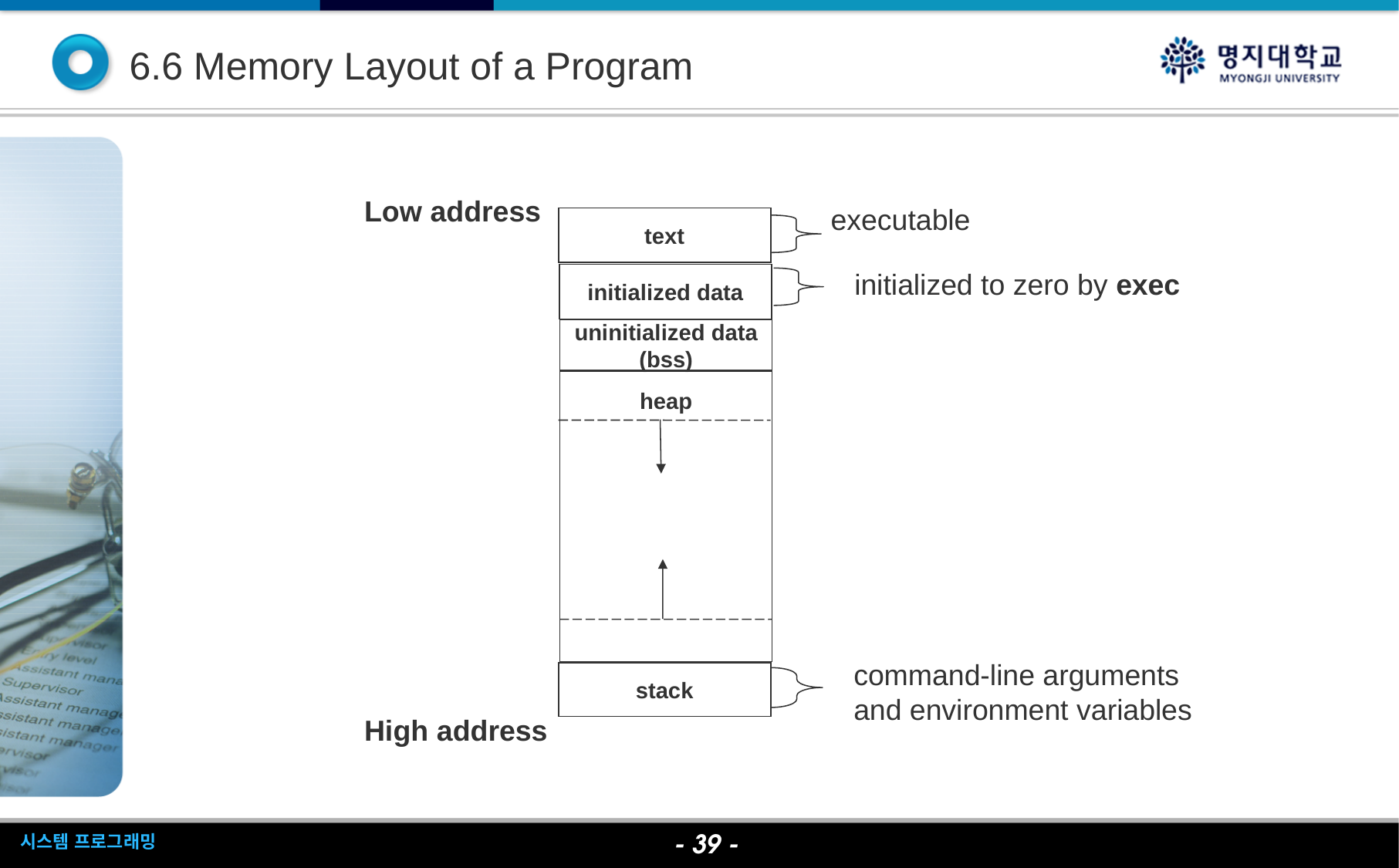

6.6 Memory Layout of a Program
Low address
executable
text

initialized to zero by exec
initialized data

uninitialized data
(bss)

heap

command-line arguments
and environment variables
stack

High address
- 39 -